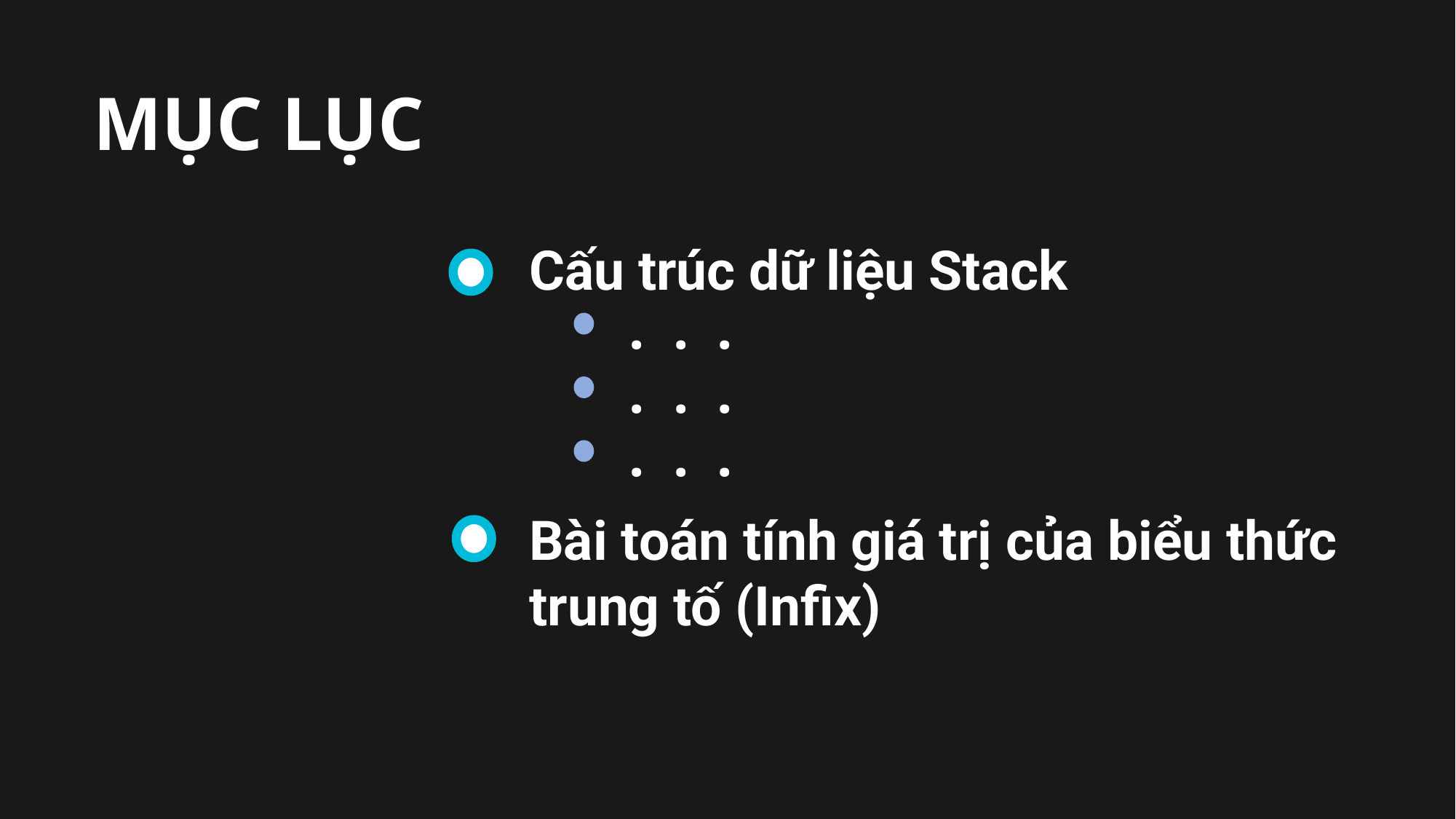

MỤC LỤC
Cấu trúc dữ liệu Stack

.  .  .

.  .  .

.  .  .

Bài toán tính giá trị của biểu thức trung tố (Infix)